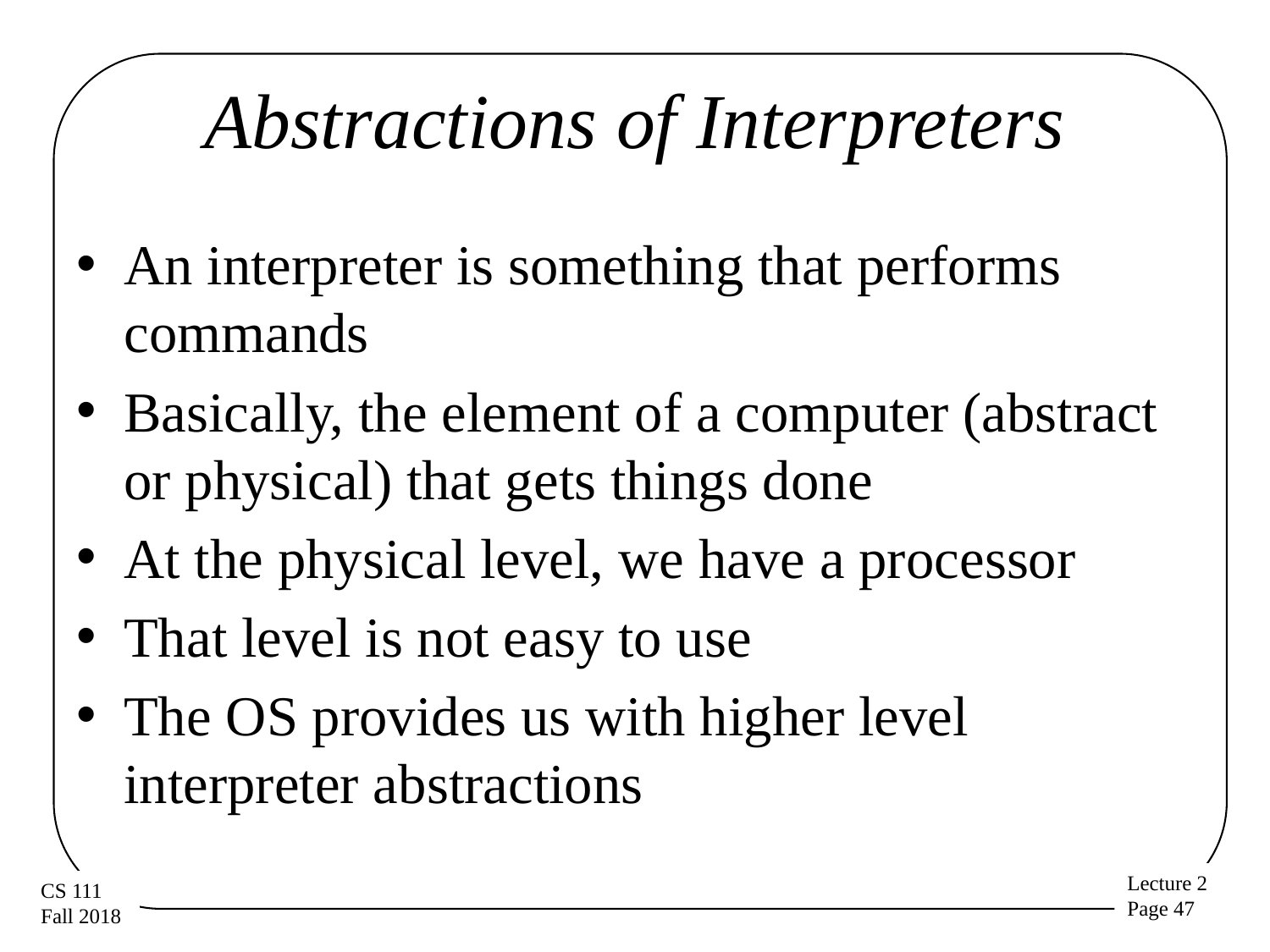

# Abstractions of Interpreters
An interpreter is something that performs commands
Basically, the element of a computer (abstract or physical) that gets things done
At the physical level, we have a processor
That level is not easy to use
The OS provides us with higher level interpreter abstractions